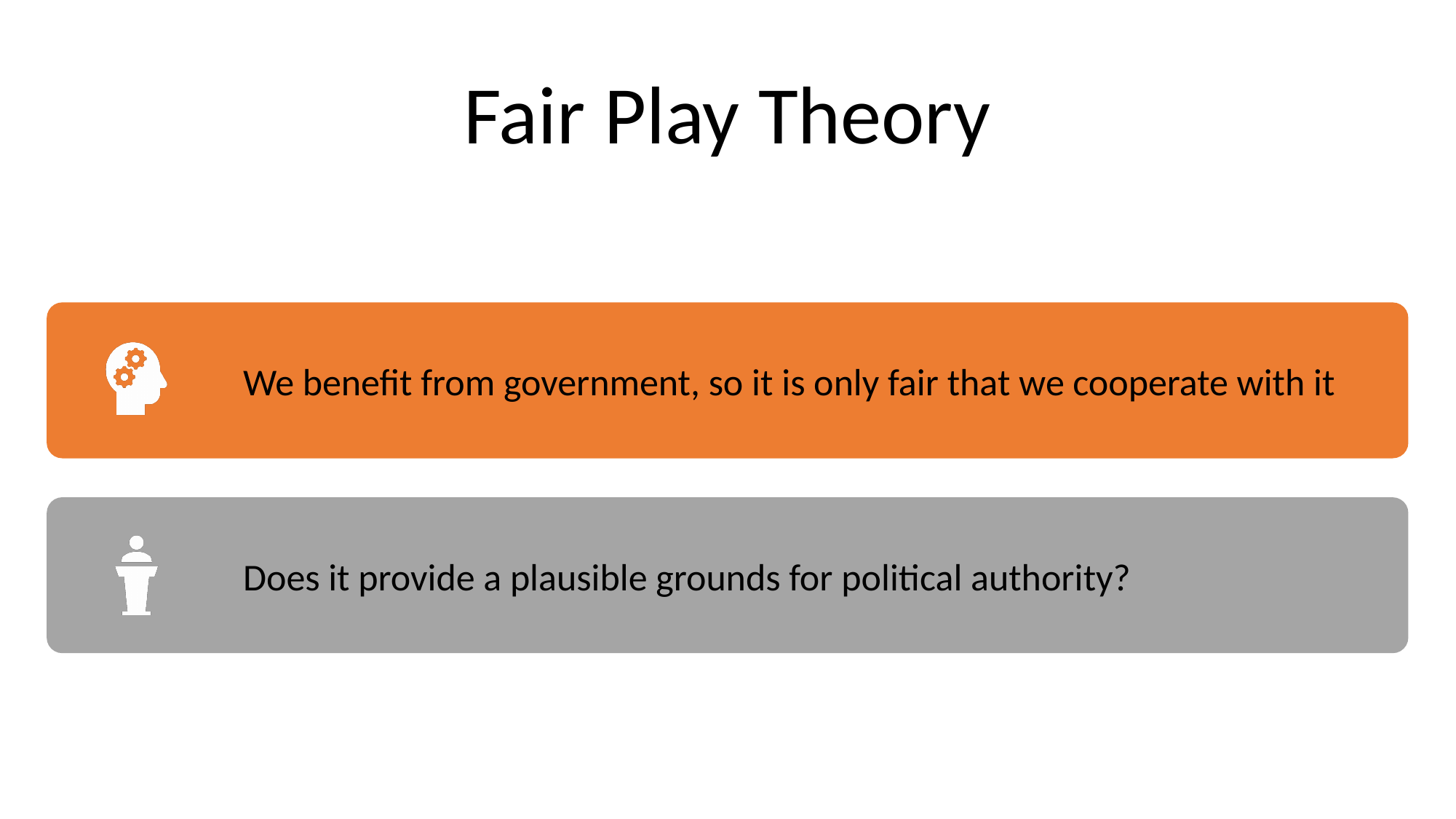

# Fair Play Theory
We benefit from government, so it is only fair that we cooperate with it
Does it provide a plausible grounds for political authority?